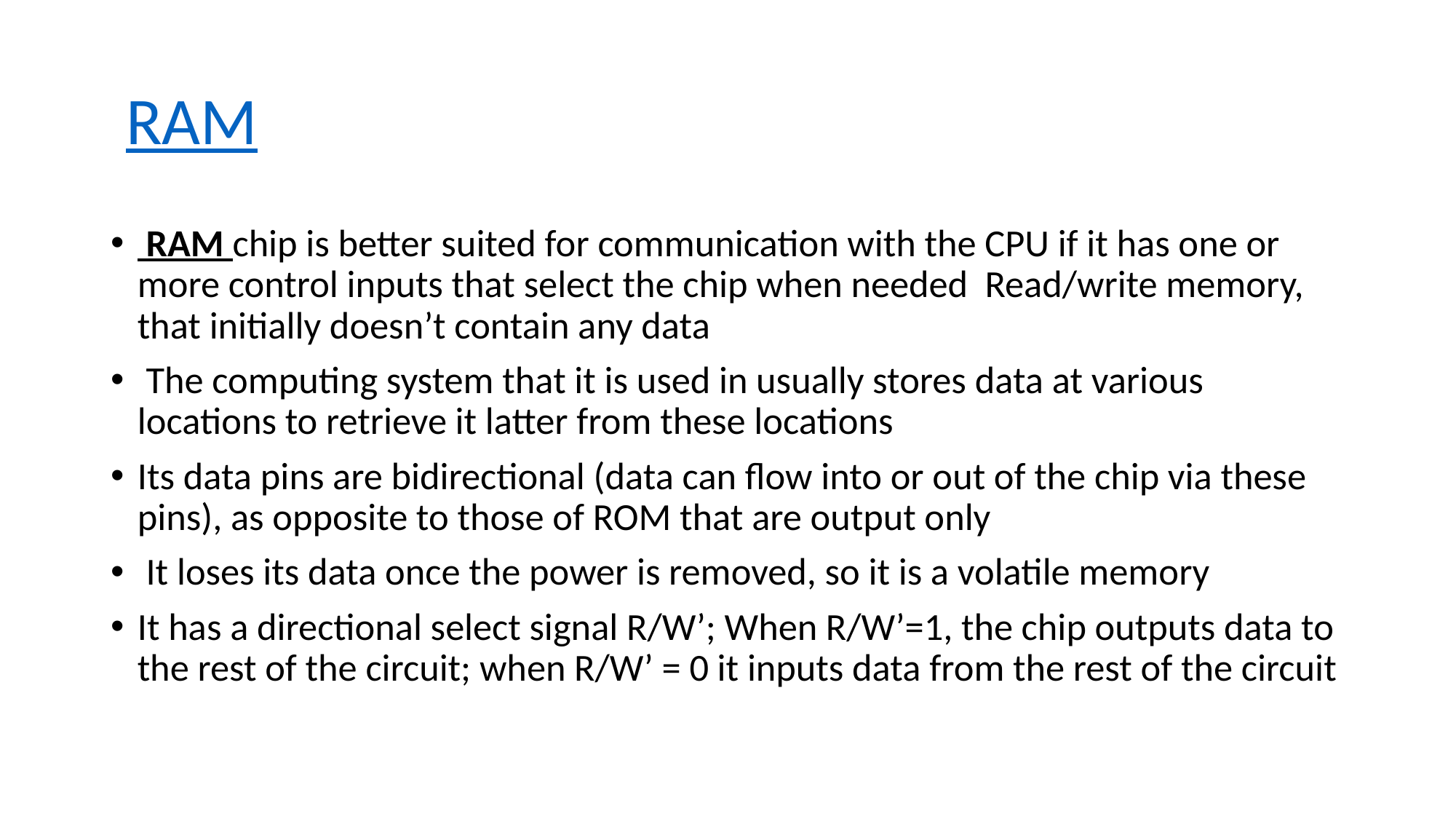

# RAM
 RAM chip is better suited for communication with the CPU if it has one or more control inputs that select the chip when needed  Read/write memory, that initially doesn’t contain any data
 The computing system that it is used in usually stores data at various locations to retrieve it latter from these locations
Its data pins are bidirectional (data can flow into or out of the chip via these pins), as opposite to those of ROM that are output only
 It loses its data once the power is removed, so it is a volatile memory
It has a directional select signal R/W’; When R/W’=1, the chip outputs data to the rest of the circuit; when R/W’ = 0 it inputs data from the rest of the circuit